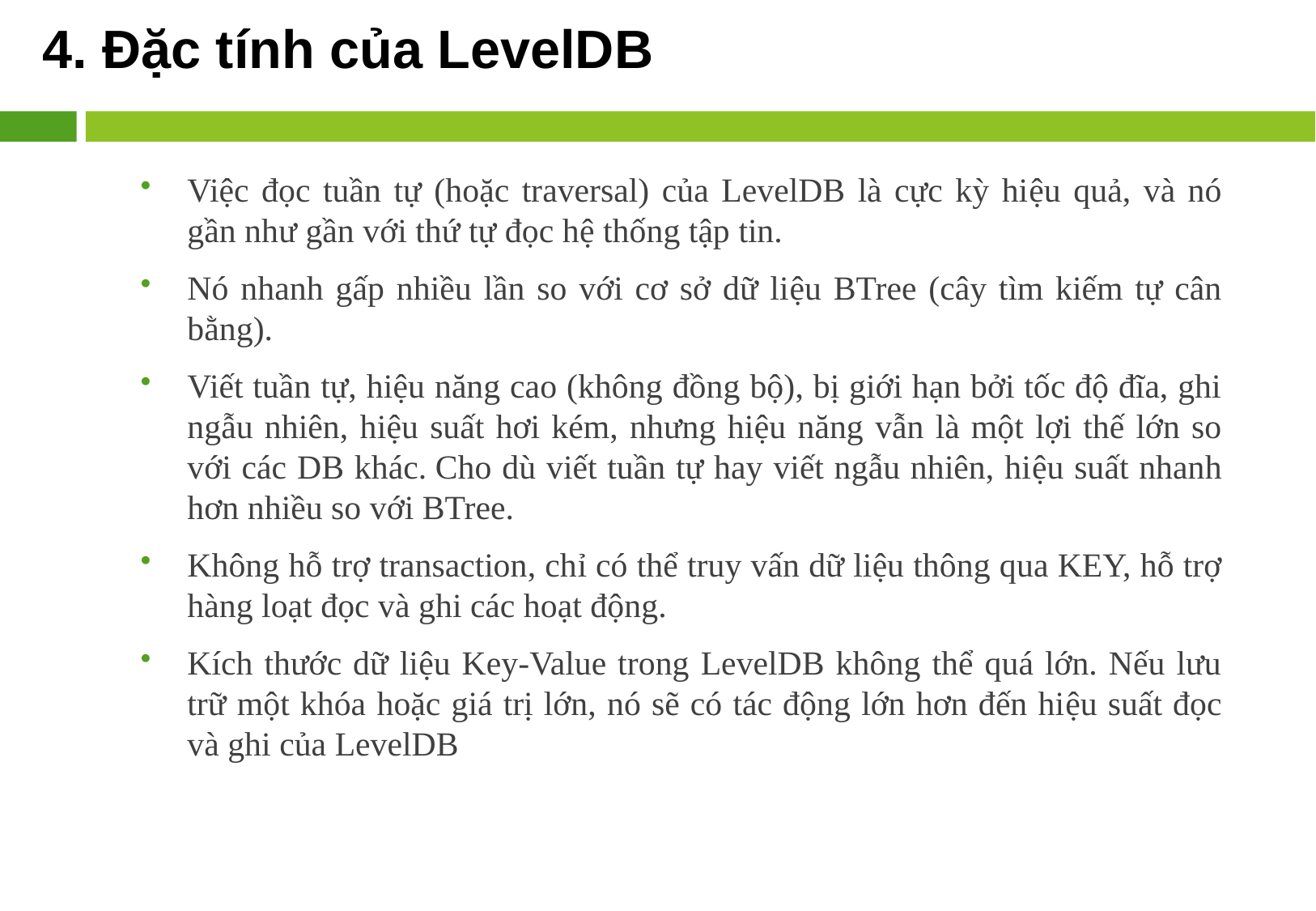

# 4. Đặc tính của LevelDB
Việc đọc tuần tự (hoặc traversal) của LevelDB là cực kỳ hiệu quả, và nó gần như gần với thứ tự đọc hệ thống tập tin.
Nó nhanh gấp nhiều lần so với cơ sở dữ liệu BTree (cây tìm kiếm tự cân bằng).
Viết tuần tự, hiệu năng cao (không đồng bộ), bị giới hạn bởi tốc độ đĩa, ghi ngẫu nhiên, hiệu suất hơi kém, nhưng hiệu năng vẫn là một lợi thế lớn so với các DB khác. Cho dù viết tuần tự hay viết ngẫu nhiên, hiệu suất nhanh hơn nhiều so với BTree.
Không hỗ trợ transaction, chỉ có thể truy vấn dữ liệu thông qua KEY, hỗ trợ hàng loạt đọc và ghi các hoạt động.
Kích thước dữ liệu Key-Value trong LevelDB không thể quá lớn. Nếu lưu trữ một khóa hoặc giá trị lớn, nó sẽ có tác động lớn hơn đến hiệu suất đọc và ghi của LevelDB